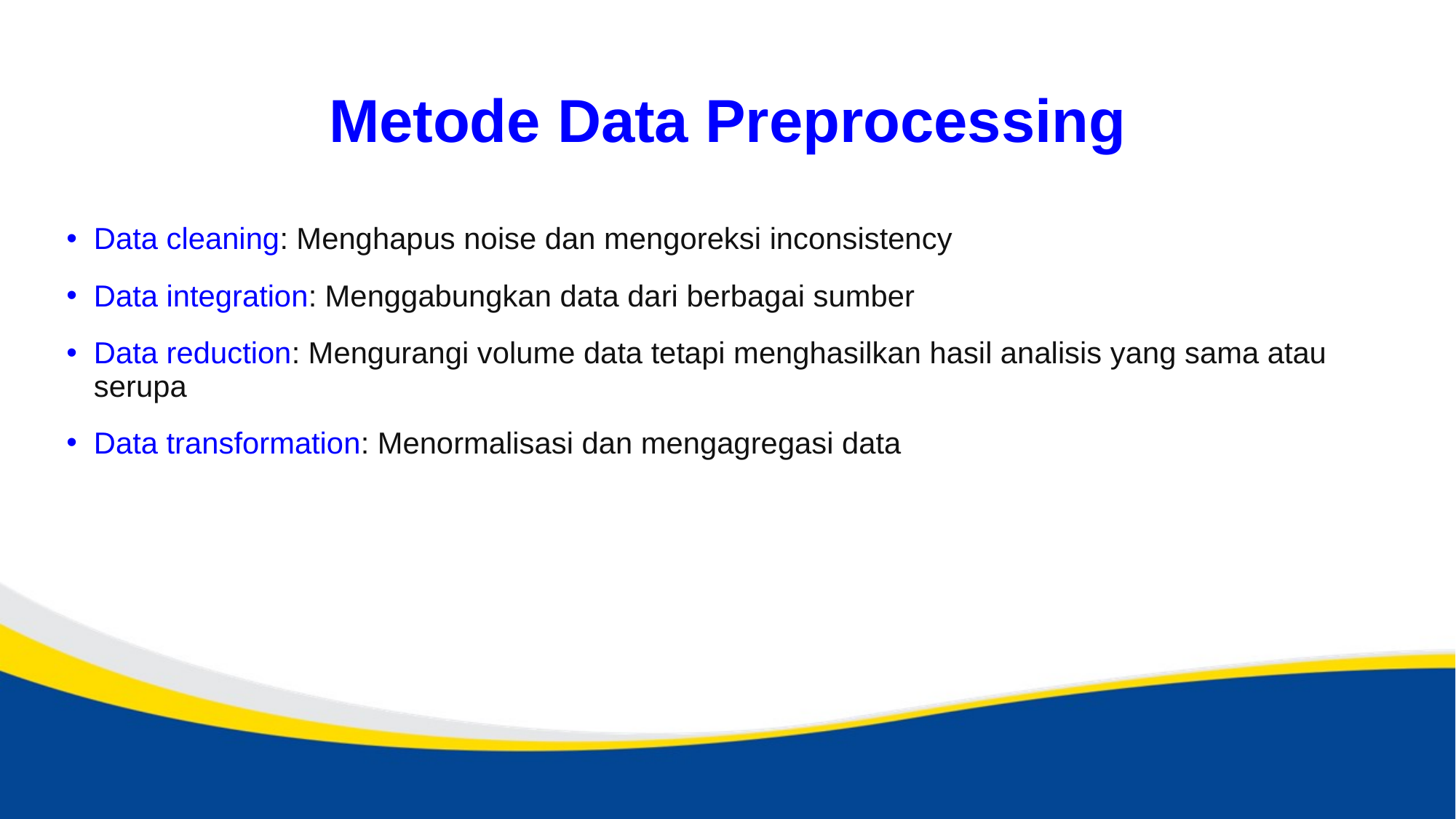

# Metode Data Preprocessing
Data cleaning: Menghapus noise dan mengoreksi inconsistency
Data integration: Menggabungkan data dari berbagai sumber
Data reduction: Mengurangi volume data tetapi menghasilkan hasil analisis yang sama atau serupa
Data transformation: Menormalisasi dan mengagregasi data